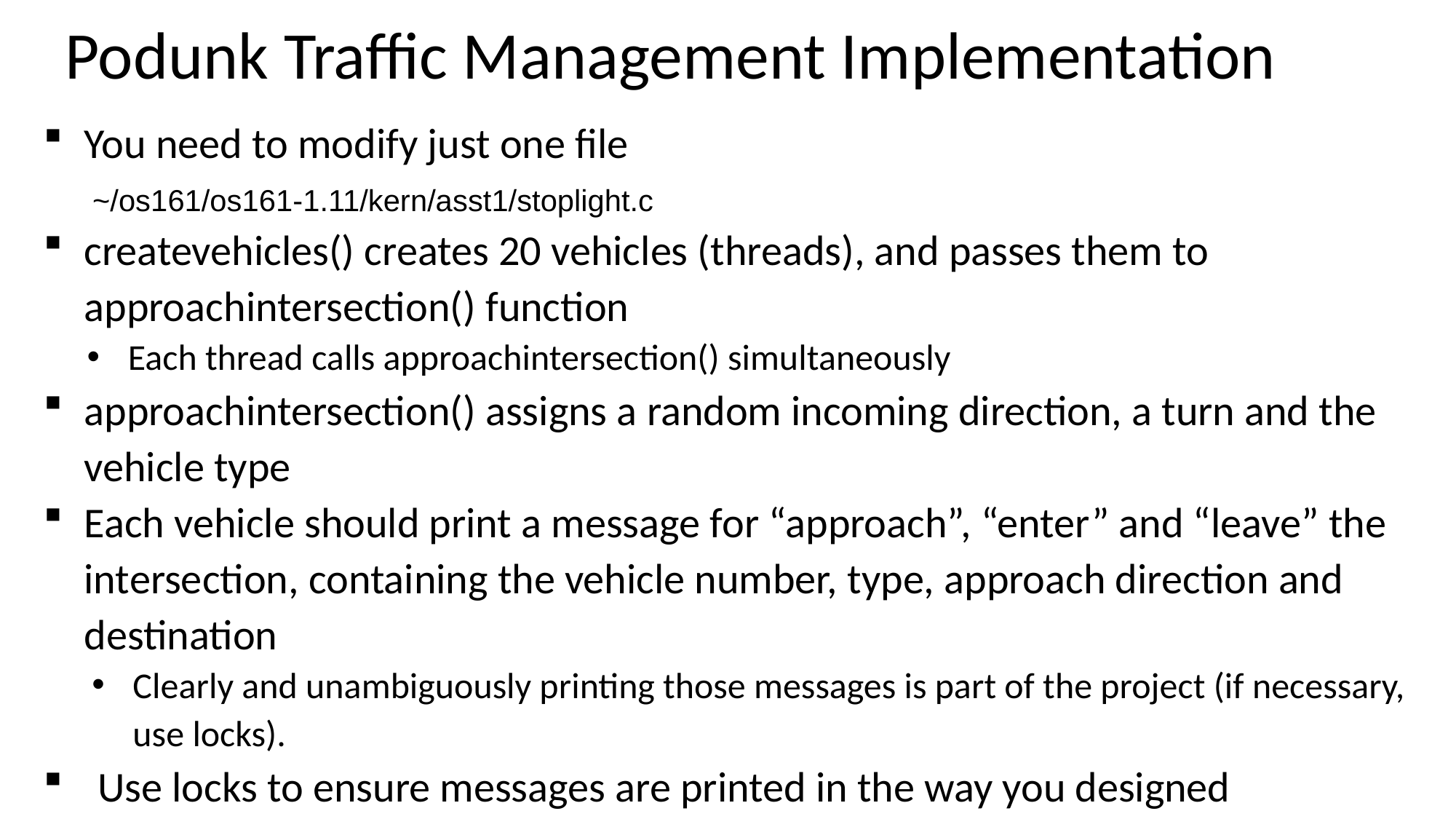

# Podunk Traffic Management Implementation
You need to modify just one file
~/os161/os161-1.11/kern/asst1/stoplight.c
createvehicles() creates 20 vehicles (threads), and passes them to approachintersection() function
Each thread calls approachintersection() simultaneously
approachintersection() assigns a random incoming direction, a turn and the vehicle type
Each vehicle should print a message for “approach”, “enter” and “leave” the intersection, containing the vehicle number, type, approach direction and destination
Clearly and unambiguously printing those messages is part of the project (if necessary, use locks).
Use locks to ensure messages are printed in the way you designed